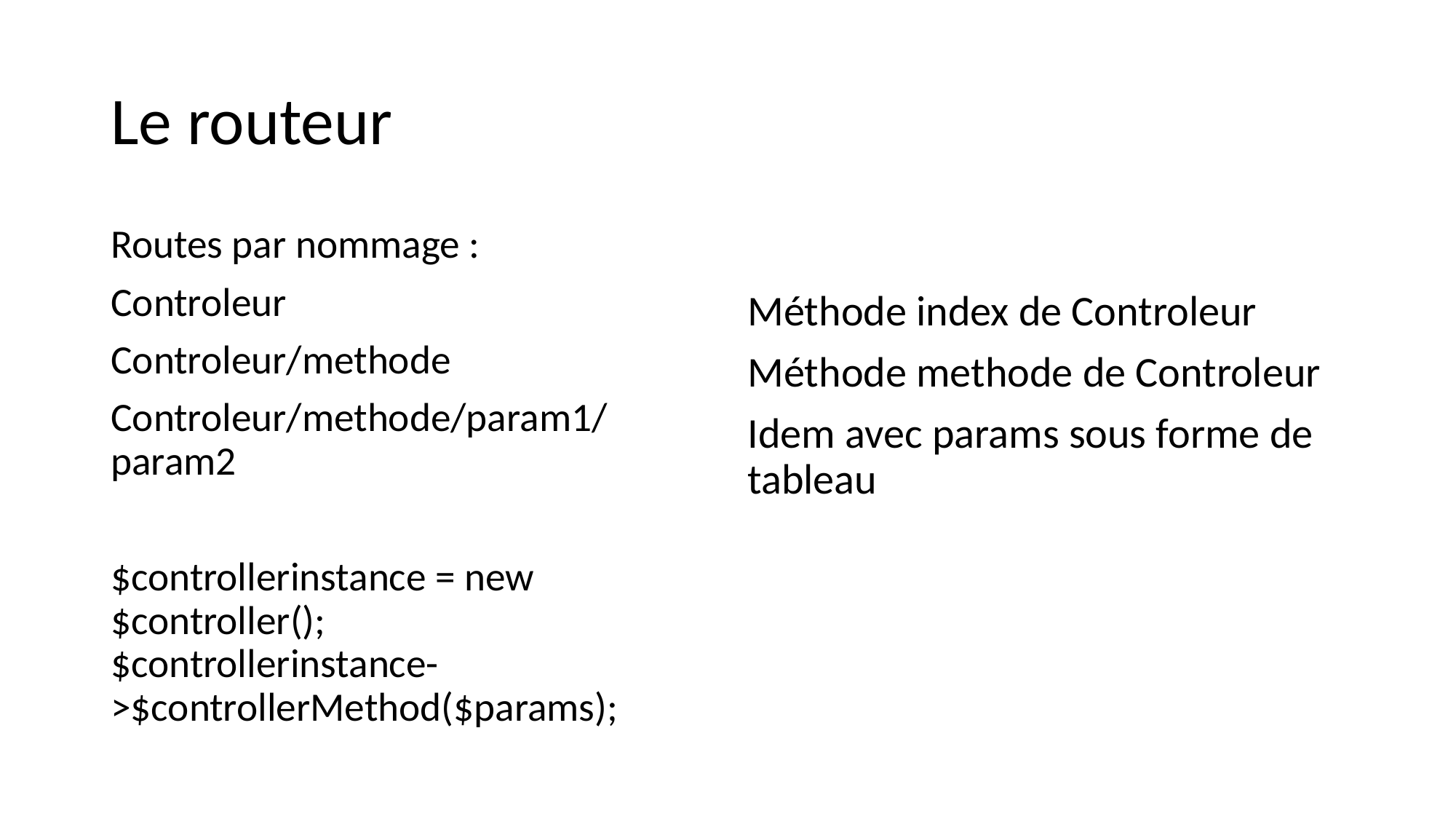

# Le routeur
Routes par nommage :
Controleur
Controleur/methode
Controleur/methode/param1/param2

$controllerinstance = new $controller();
$controllerinstance->$controllerMethod($params);

Méthode index de Controleur
Méthode methode de Controleur
Idem avec params sous forme de tableau